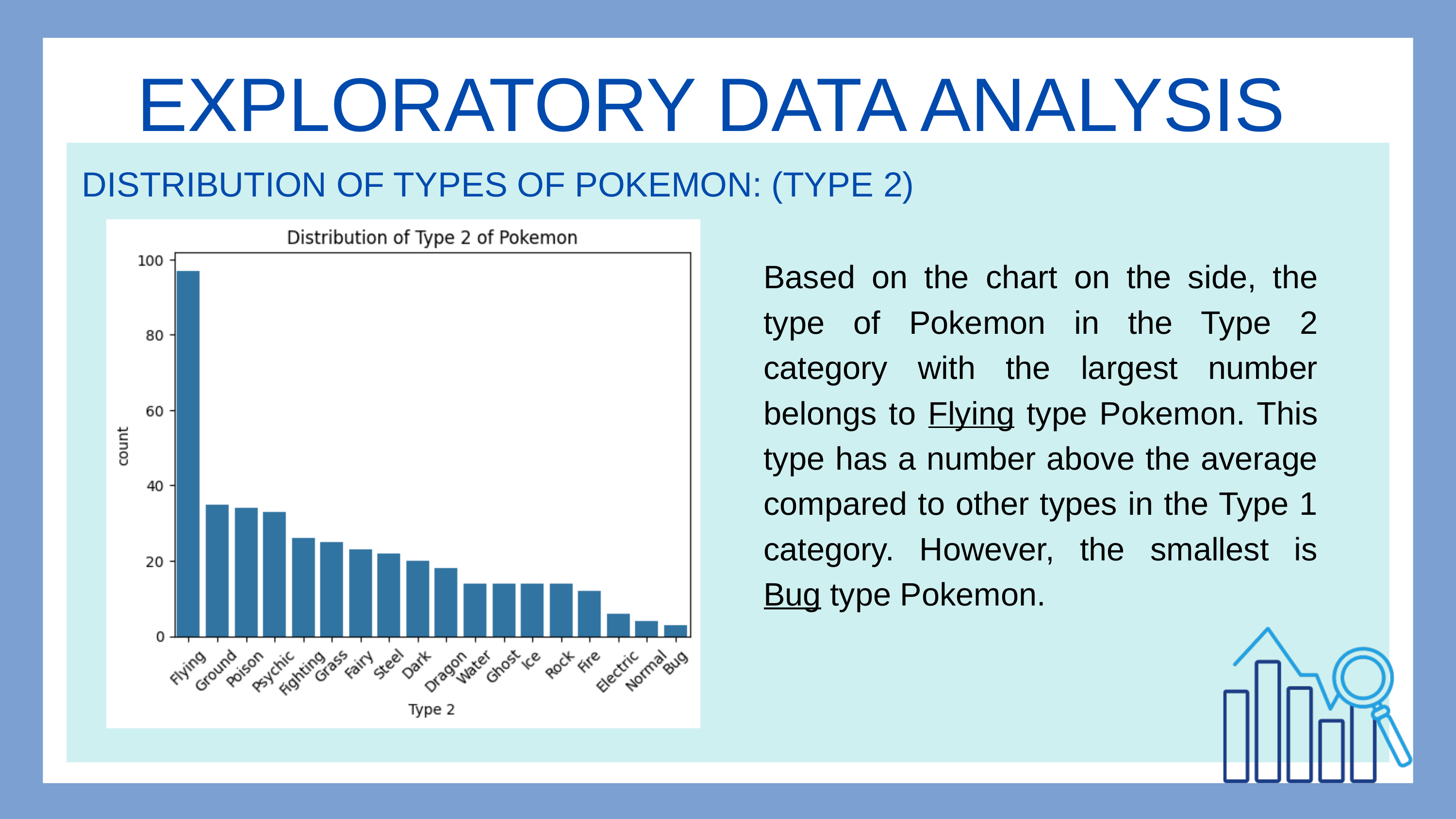

EXPLORATORY DATA ANALYSIS

DISTRIBUTION OF TYPES OF POKEMON: (TYPE 2)

Based on the chart on the side, the type of Pokemon in the Type 2 category with the largest number belongs to Flying type Pokemon. This type has a number above the average compared to other types in the Type 1 category. However, the smallest is Bug type Pokemon.